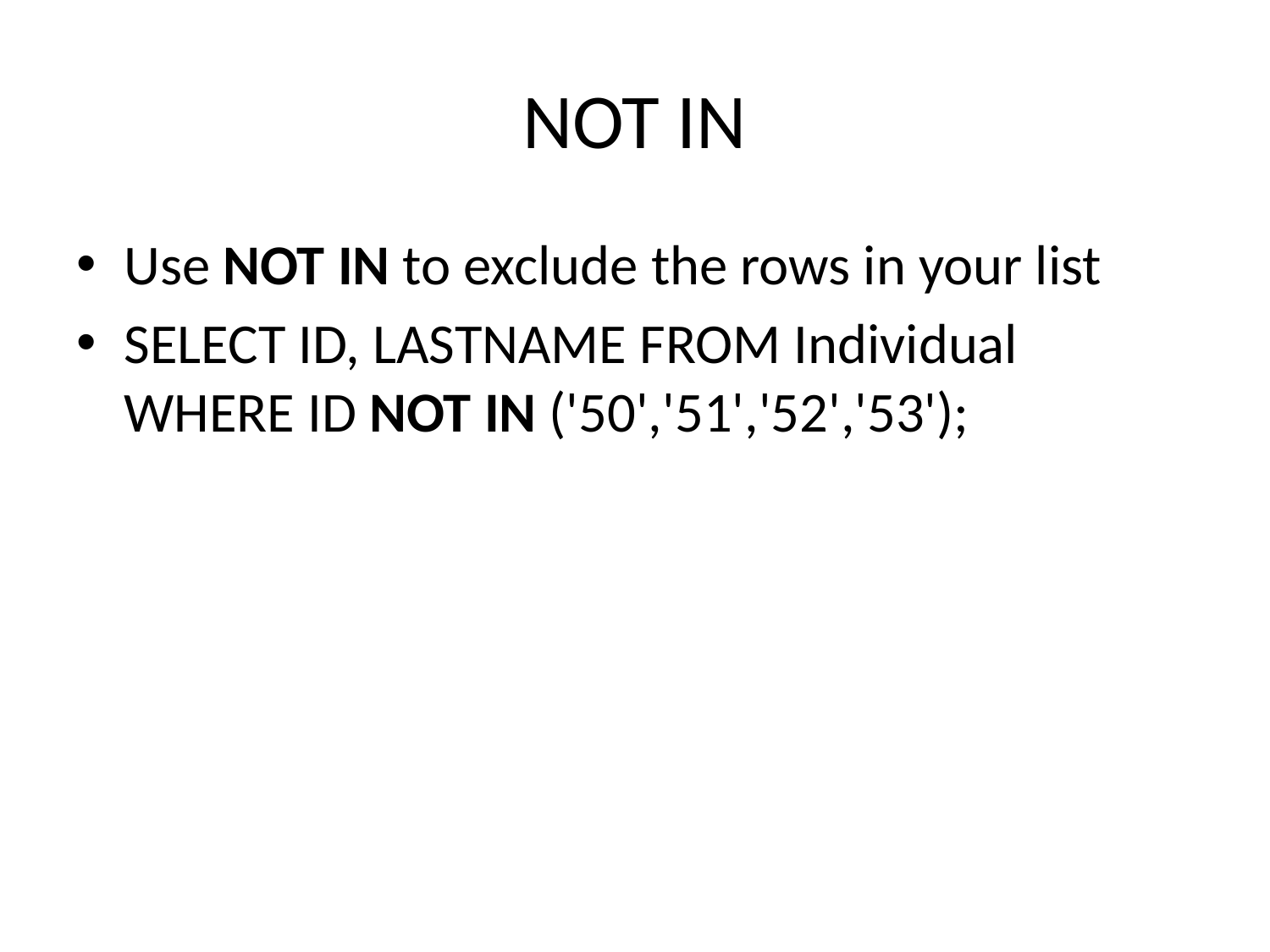

# NOT IN
Use NOT IN to exclude the rows in your list
SELECT ID, LASTNAME FROM Individual WHERE ID NOT IN ('50','51','52','53');